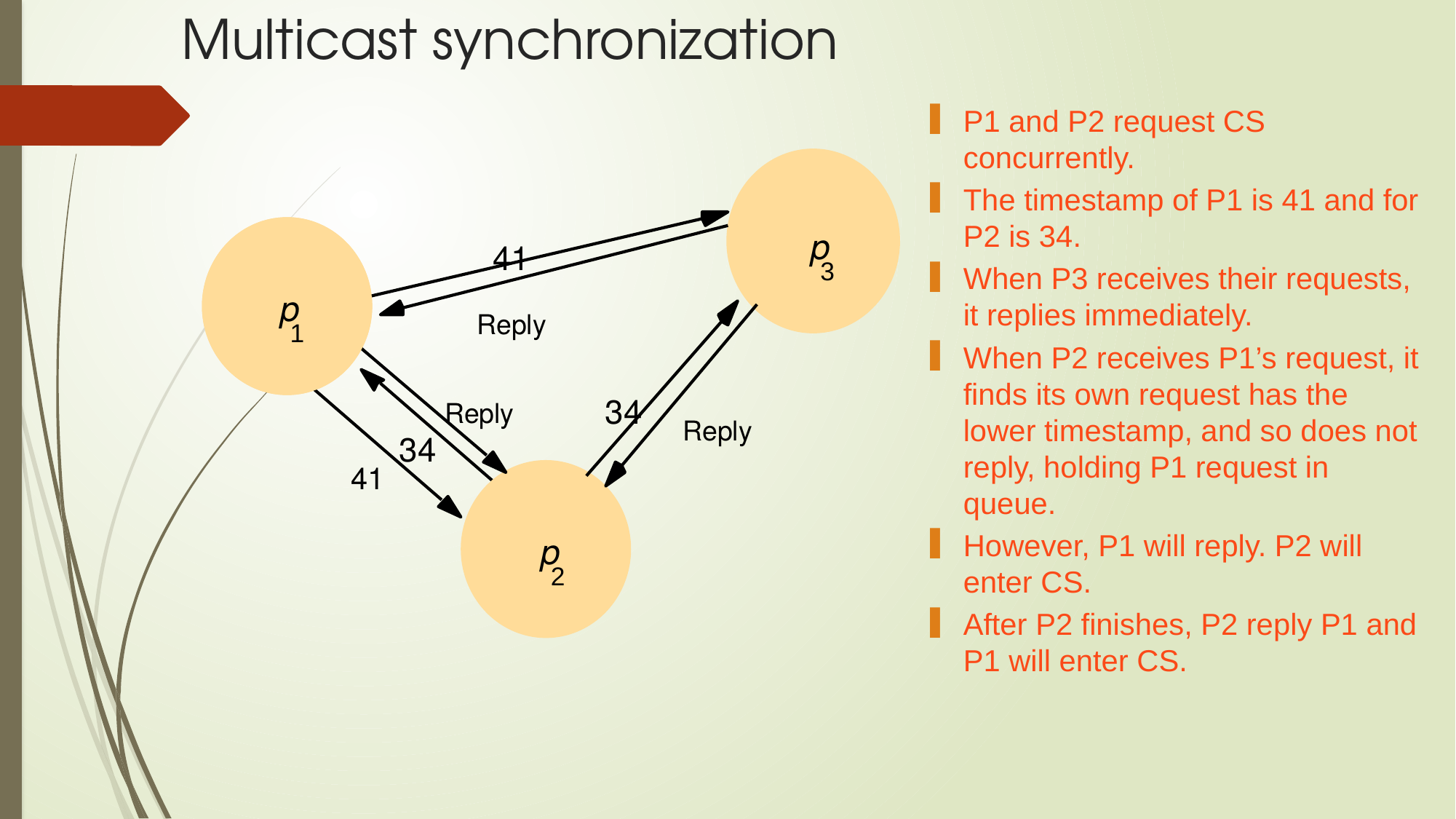

# Multicast synchronization
P1 and P2 request CS concurrently.
The timestamp of P1 is 41 and for P2 is 34.
When P3 receives their requests, it replies immediately.
When P2 receives P1’s request, it finds its own request has the lower timestamp, and so does not reply, holding P1 request in queue.
However, P1 will reply. P2 will enter CS.
After P2 finishes, P2 reply P1 and P1 will enter CS.

p

41
3
p

Reply
1

34
Reply
Reply
34

41

p
2